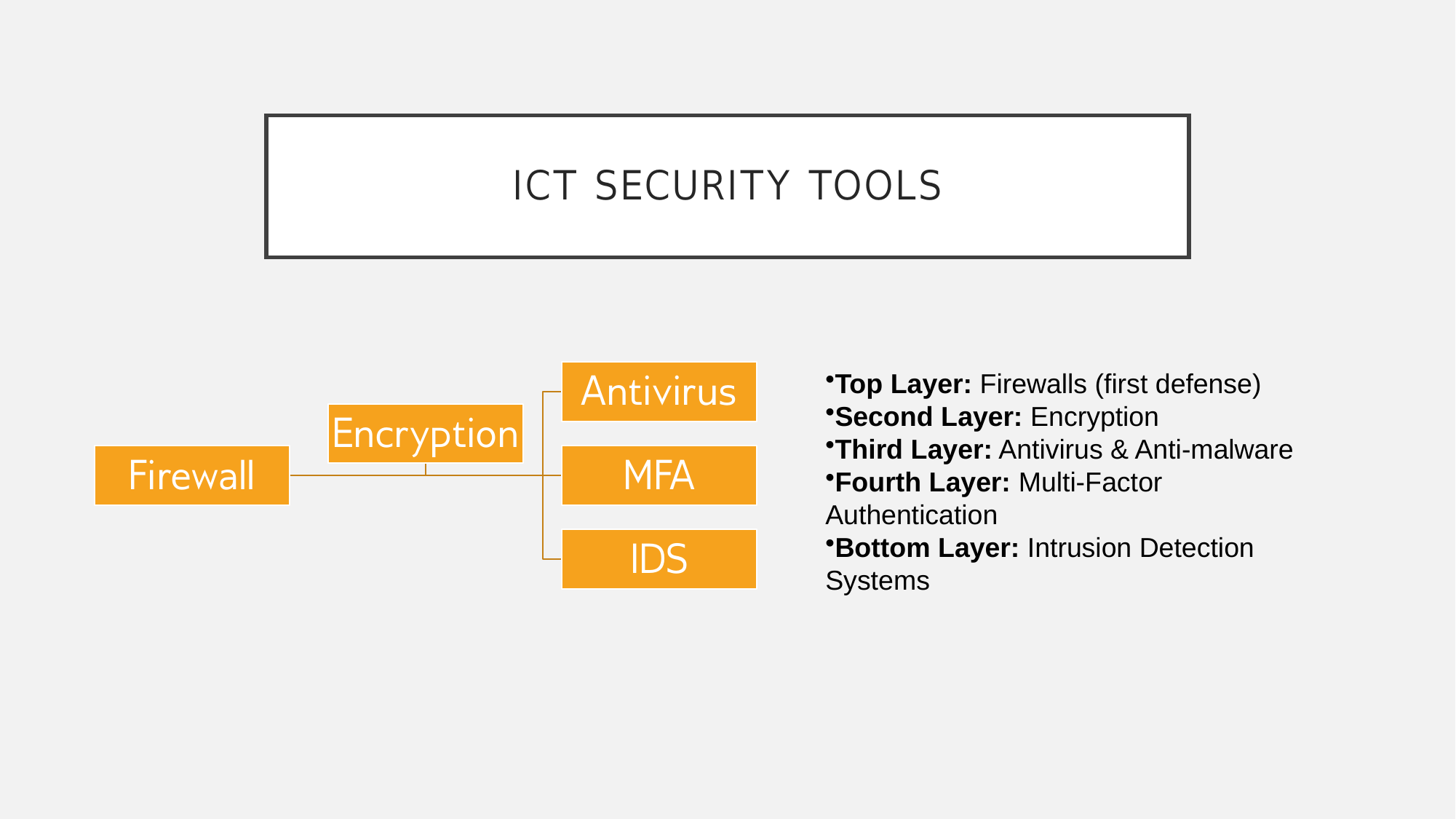

# ICT Security Tools
Firewall
Antivirus
MFA
IDS
Encryption
Top Layer: Firewalls (first defense)
Second Layer: Encryption
Third Layer: Antivirus & Anti-malware
Fourth Layer: Multi-Factor Authentication
Bottom Layer: Intrusion Detection Systems